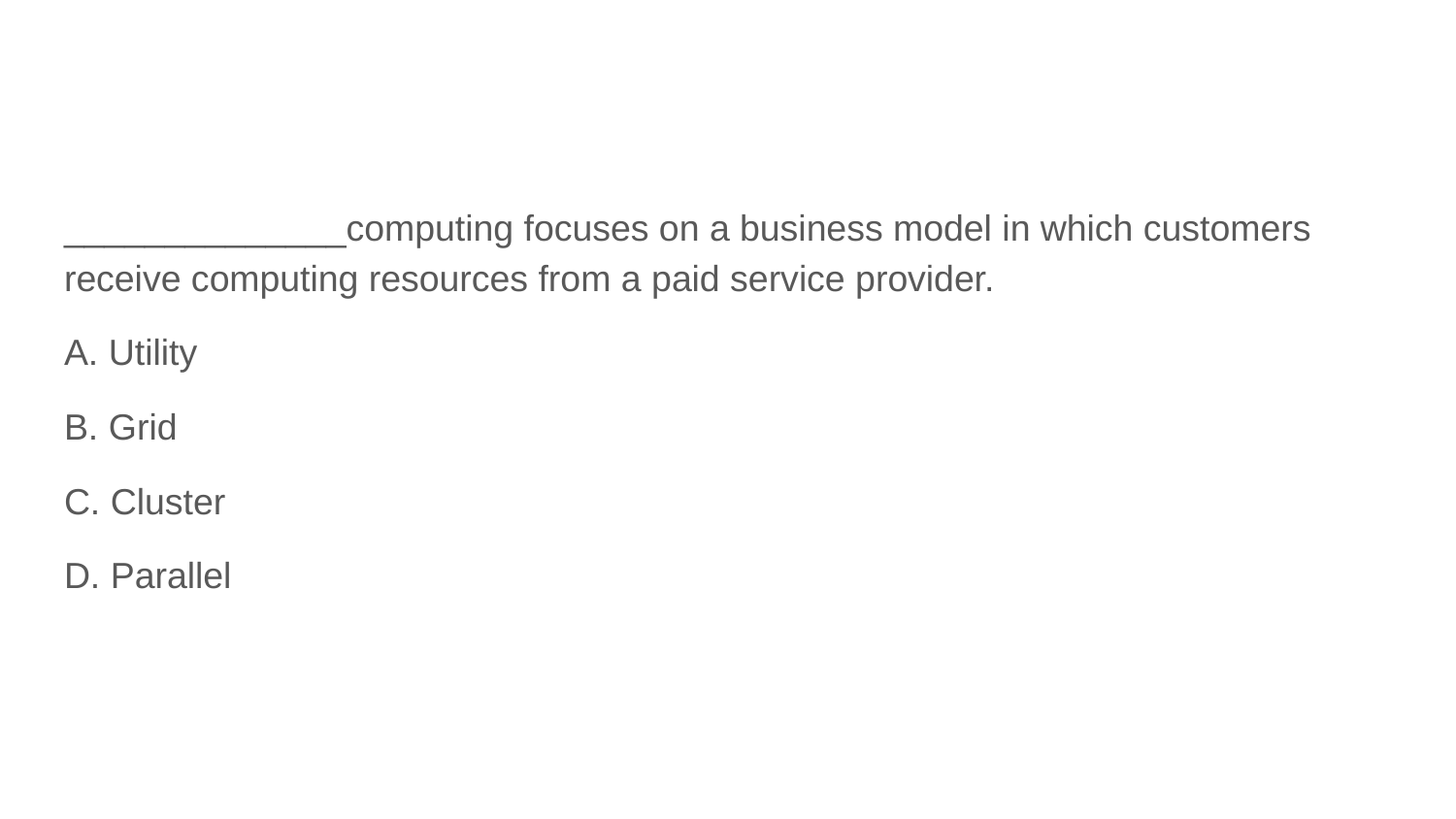

#
______________computing focuses on a business model in which customers receive computing resources from a paid service provider.
A. Utility
B. Grid
C. Cluster
D. Parallel